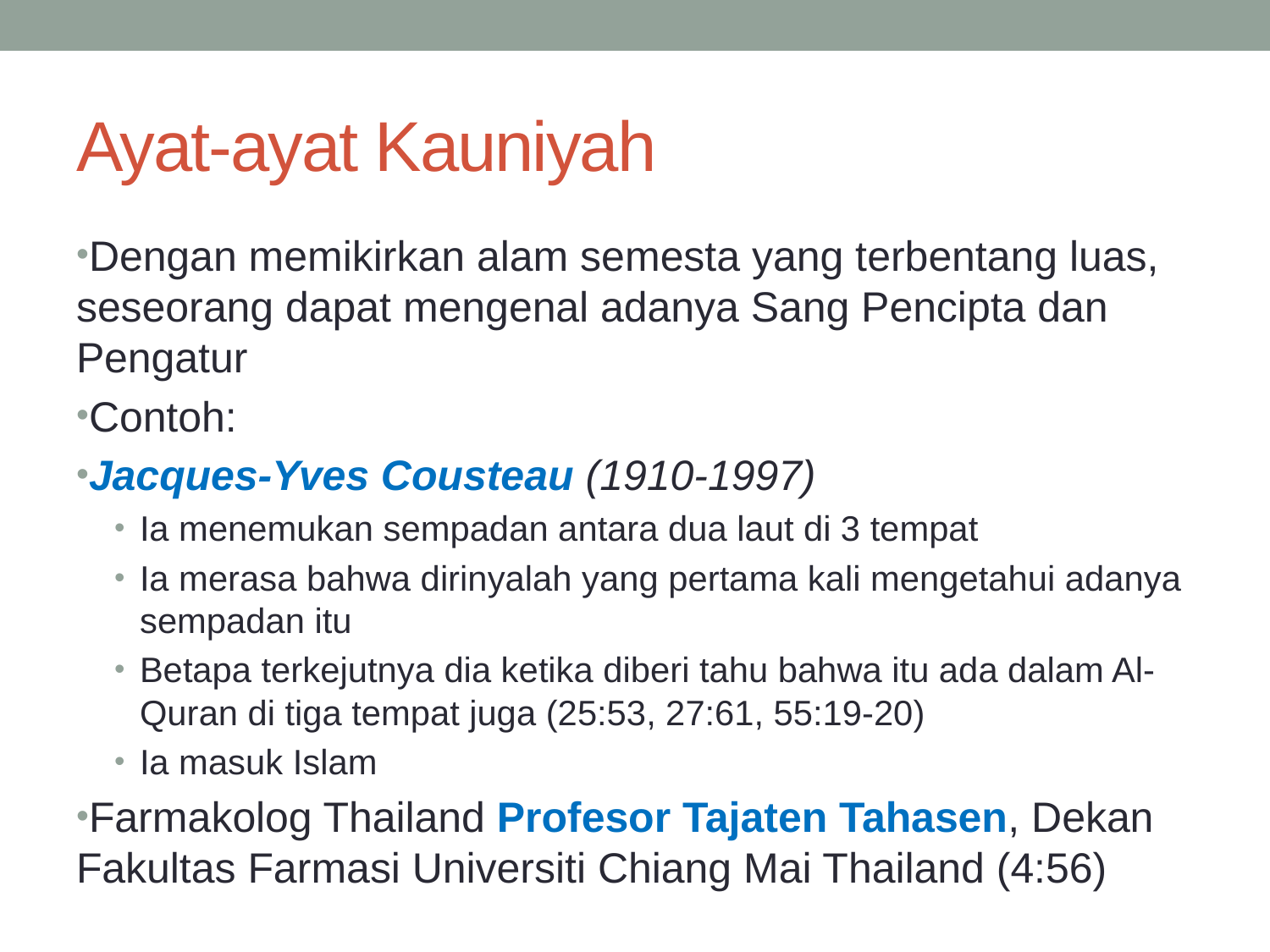

# Ayat-ayat Kauniyah
Dengan memikirkan alam semesta yang terbentang luas, seseorang dapat mengenal adanya Sang Pencipta dan Pengatur
Contoh:
Jacques-Yves Cousteau (1910-1997)
Ia menemukan sempadan antara dua laut di 3 tempat
Ia merasa bahwa dirinyalah yang pertama kali mengetahui adanya sempadan itu
Betapa terkejutnya dia ketika diberi tahu bahwa itu ada dalam Al-Quran di tiga tempat juga (25:53, 27:61, 55:19-20)
Ia masuk Islam
Farmakolog Thailand Profesor Tajaten Tahasen, Dekan Fakultas Farmasi Universiti Chiang Mai Thailand (4:56)